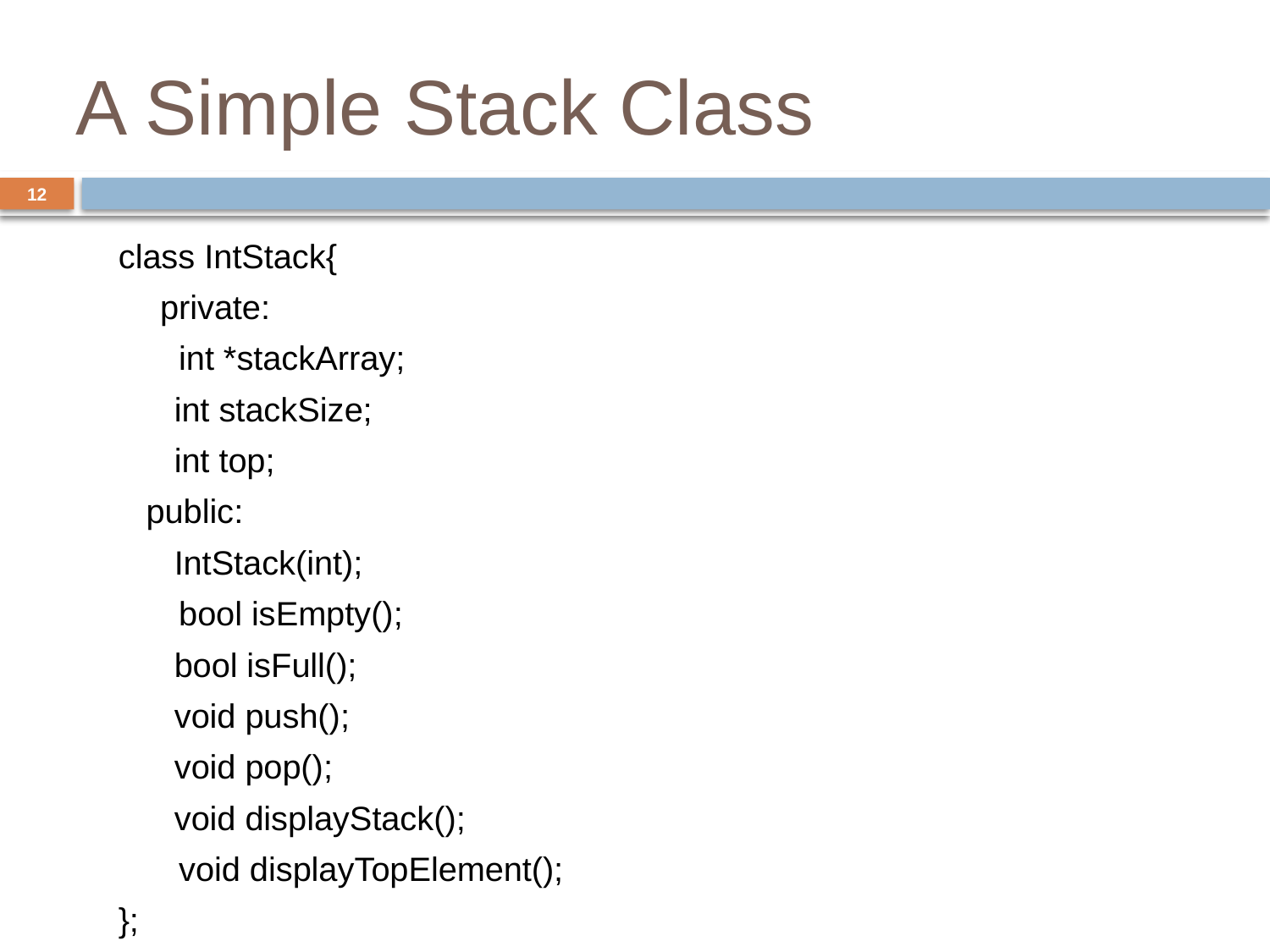

# A Simple Stack Class
12
class IntStack{
  	private:
  	  int *stackArray;
      int stackSize;
      int top;
   public:
      IntStack(int);
	  bool isEmpty();
      bool isFull();
      void push();
      void pop();
      void displayStack();
	  void displayTopElement();
};